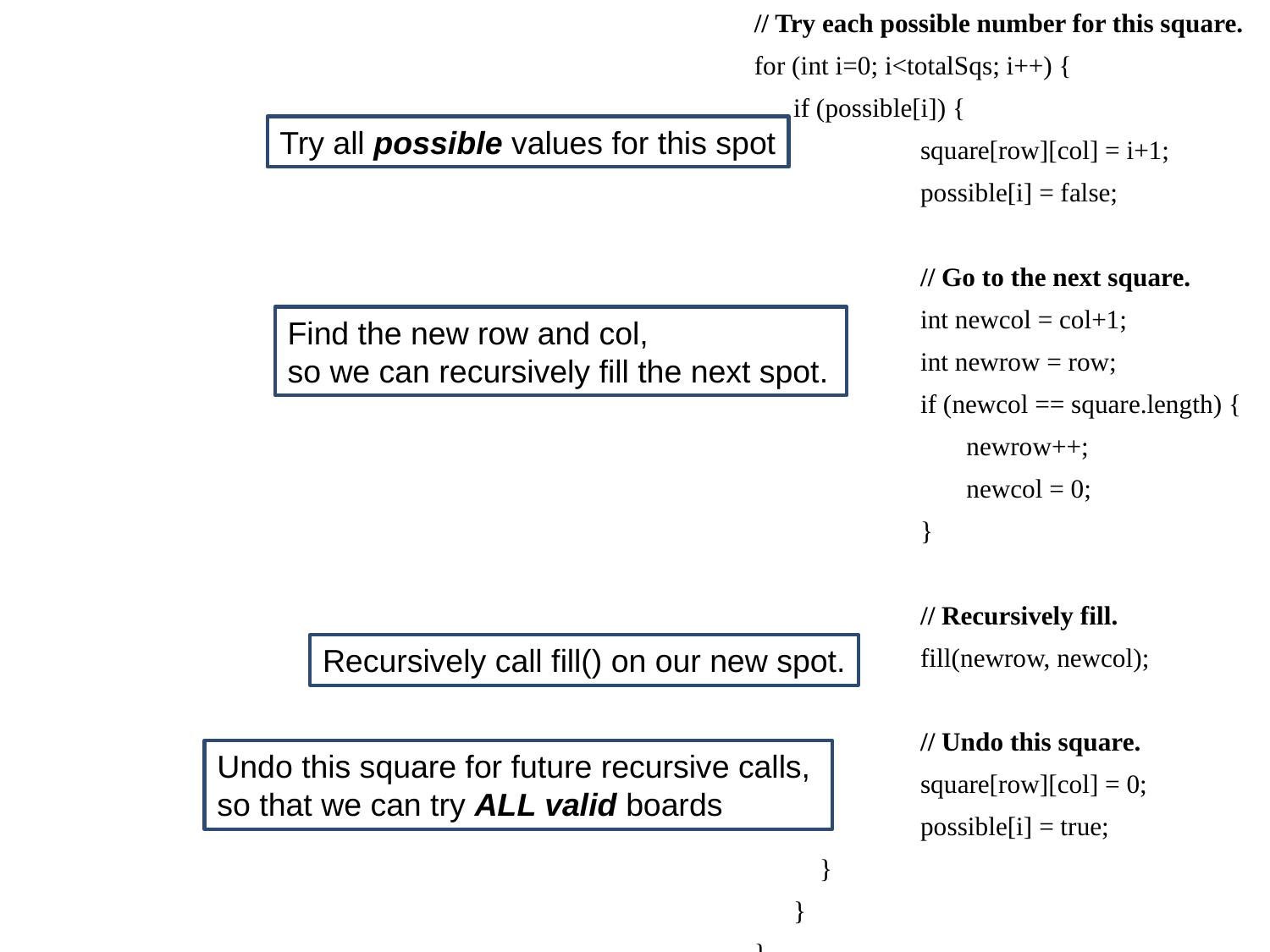

// Recursive method which fills in the square at (row,col).
public void fill(int row, int col) {
	// Screen away incorrect squares.
	if (!checkRows() || !checkCols() || !checkDiags())
	       return;

	// Filled everything, so print !!
	if (row == square.length) {
	       System.out.println(this);
	       numsquares++;
	       return;
	 }

// Try each possible number for this square.
for (int i=0; i<totalSqs; i++) {
	if (possible[i]) {
		square[row][col] = i+1;
		possible[i] = false;

		// Go to the next square.
		int newcol = col+1;
		int newrow = row;
		if (newcol == square.length) {
		       newrow++;
		       newcol = 0;
		}

		// Recursively fill.
		fill(newrow, newcol);

		// Undo this square.
		square[row][col] = 0;
		possible[i] = true;
	    }
	}
}
Try all possible values for this spot
Find the new row and col,                  so we can recursively fill the next spot.
Base Cases:
Either we broke the constraints, so we throw that board out.
OR
We’re DONE!!
Recursively call fill() on our new spot.
Undo this square for future recursive calls,
so that we can try ALL valid boards